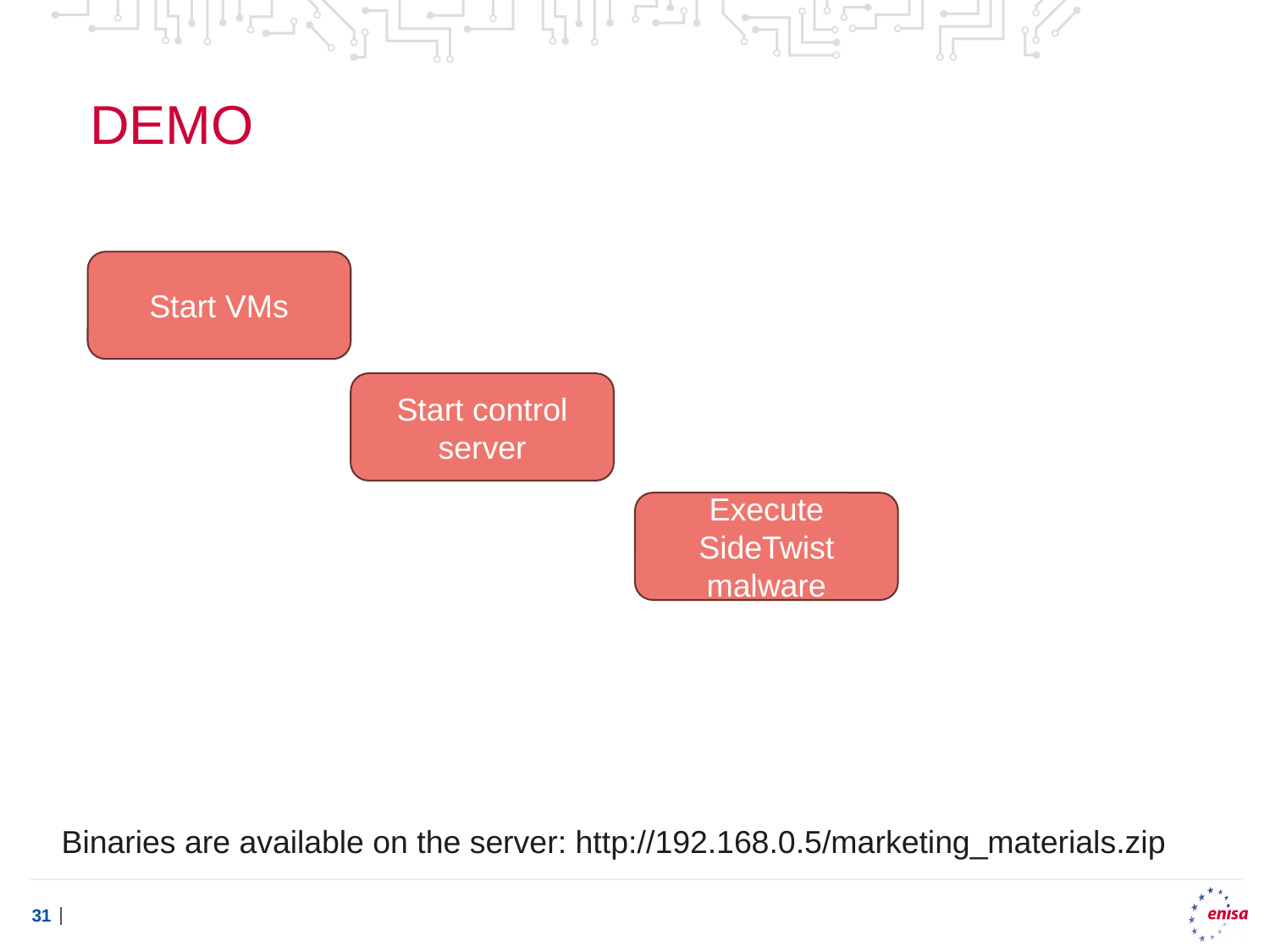

# Demo
Start VMs
Start control server
Execute SideTwist malware
Binaries are available on the server: http://192.168.0.5/marketing_materials.zip